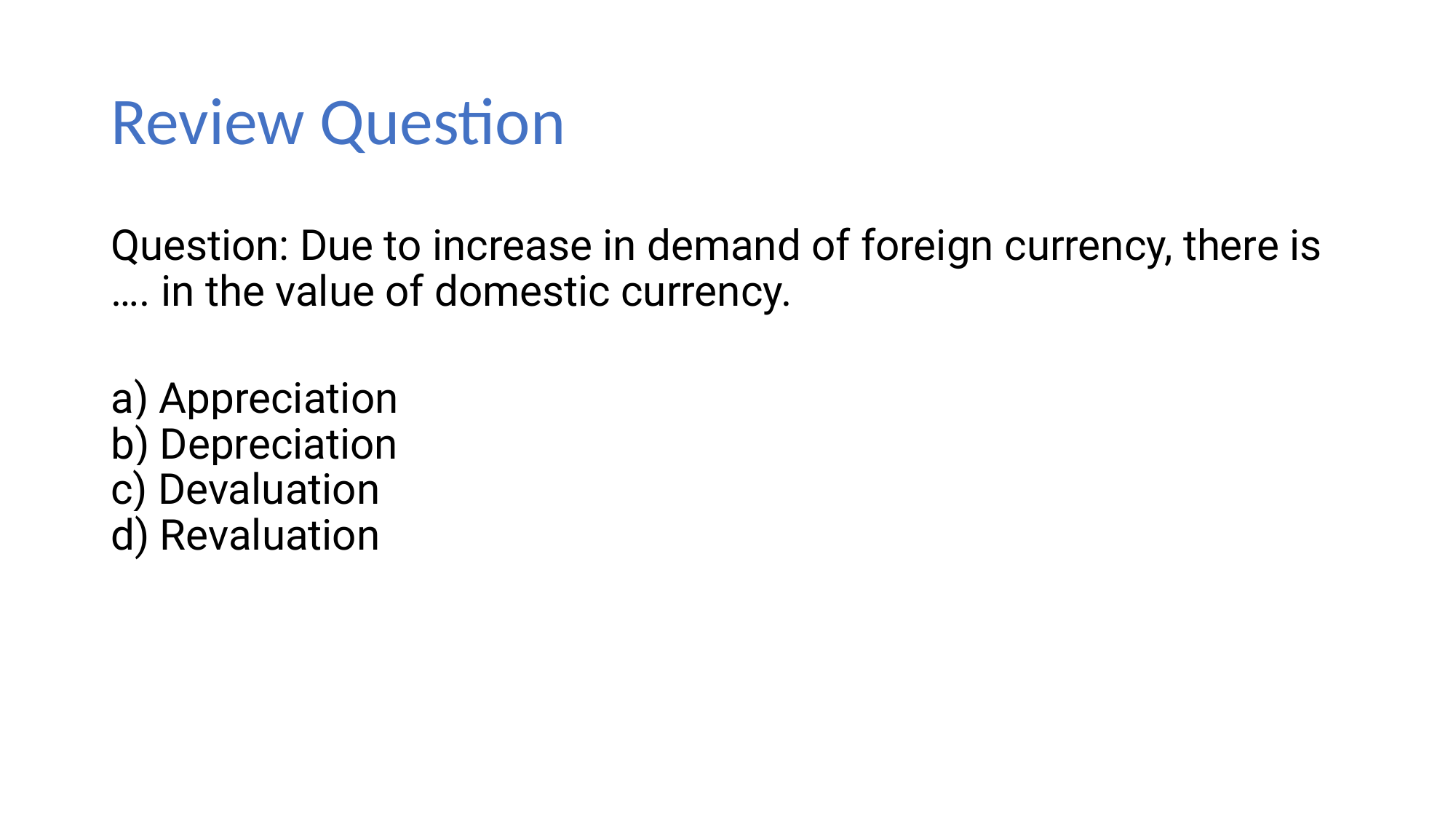

# Review Question
Question: Due to increase in demand of foreign currency, there is …. in the value of domestic currency.
a) Appreciation
b) Depreciation
c) Devaluation
d) Revaluation